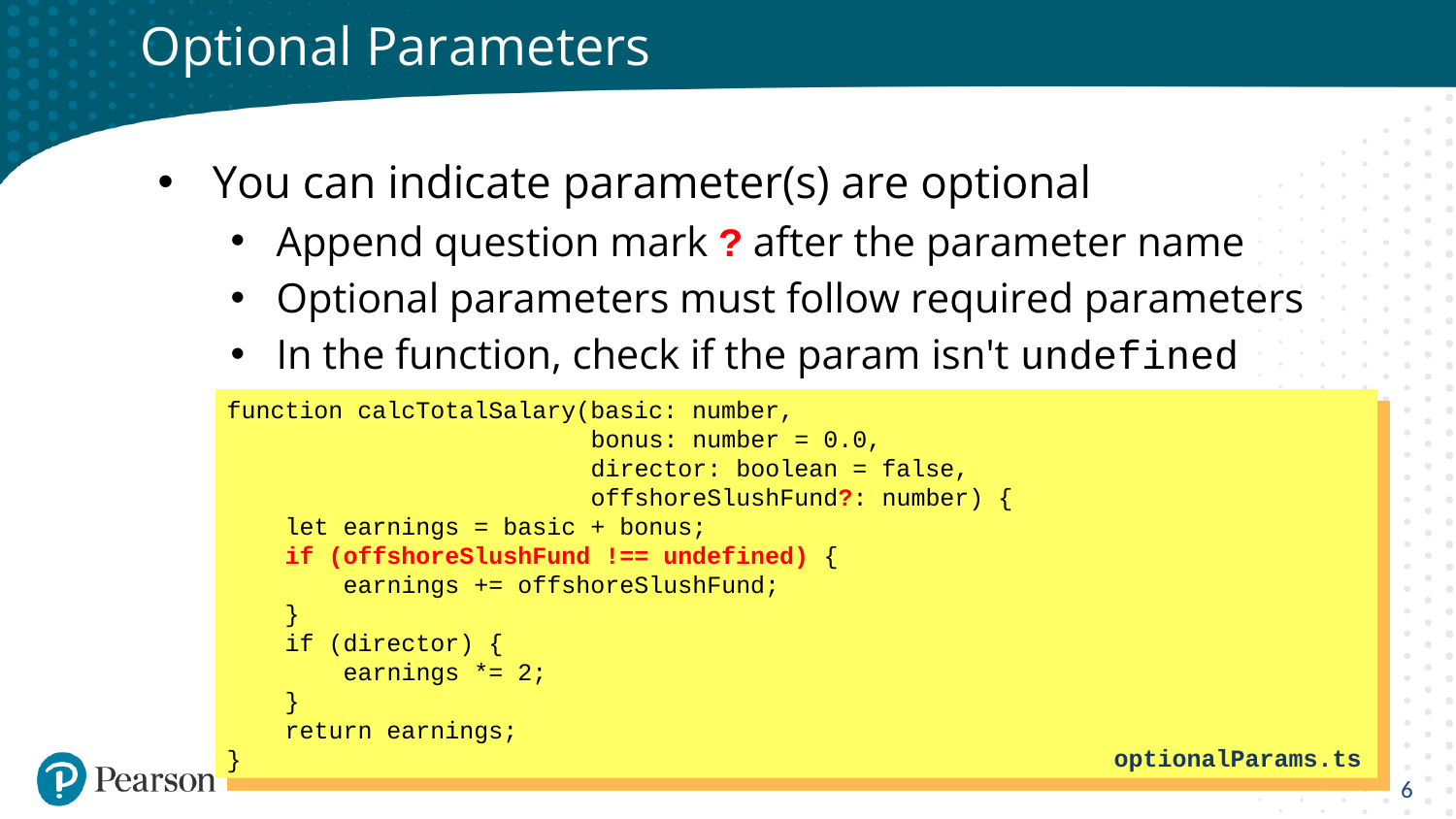

# Optional Parameters
You can indicate parameter(s) are optional
Append question mark ? after the parameter name
Optional parameters must follow required parameters
In the function, check if the param isn't undefined
function calcTotalSalary(basic: number,
                         bonus: number = 0.0,
                         director: boolean = false,
                         offshoreSlushFund?: number) {
    let earnings = basic + bonus;
    if (offshoreSlushFund !== undefined) {
        earnings += offshoreSlushFund;
    }
    if (director) {
        earnings *= 2;
    }
    return earnings;
}
optionalParams.ts
6